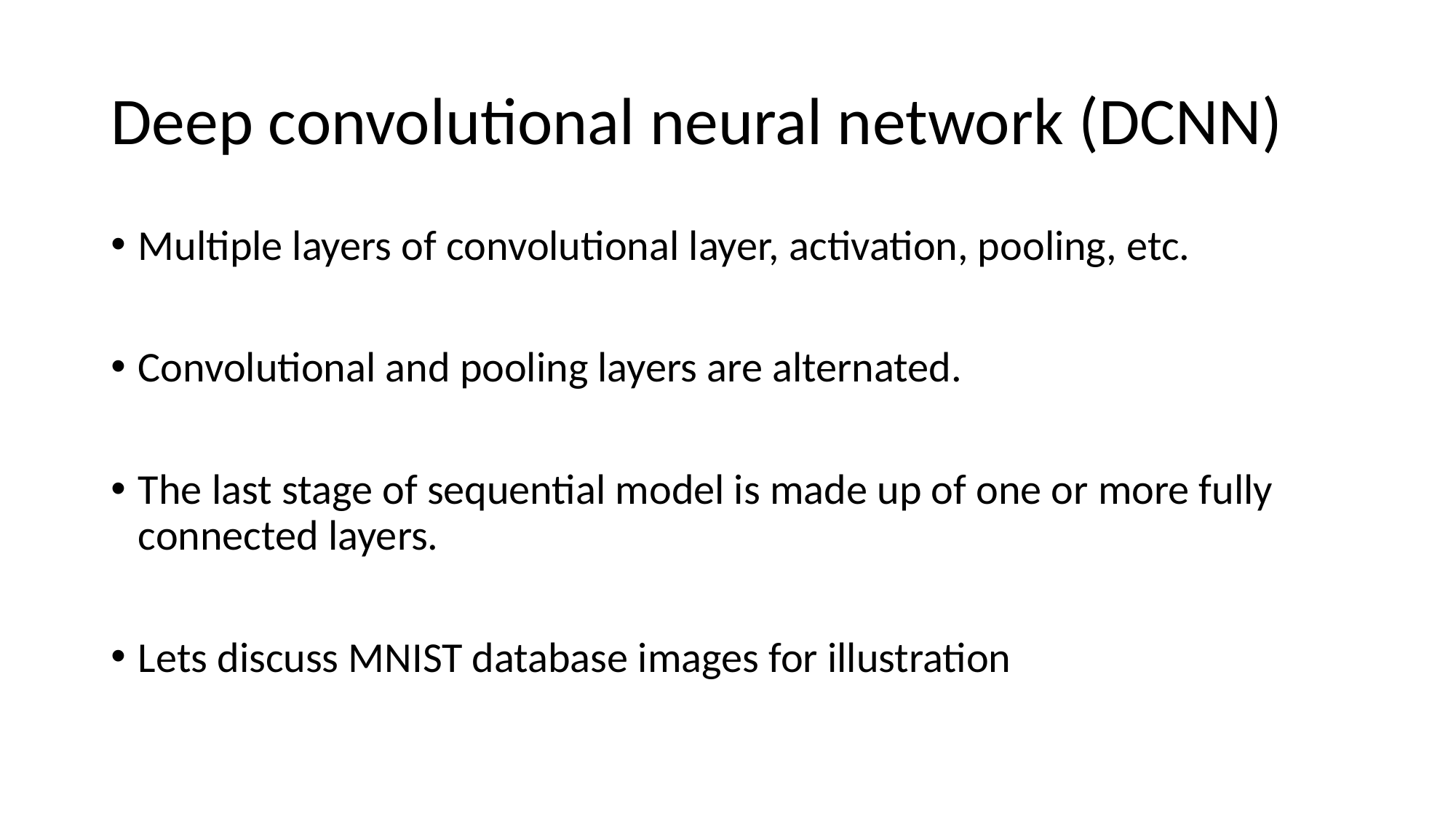

# Deep convolutional neural network (DCNN)
Multiple layers of convolutional layer, activation, pooling, etc.

Convolutional and pooling layers are alternated.

The last stage of sequential model is made up of one or more fully connected layers.

Lets discuss MNIST database images for illustration